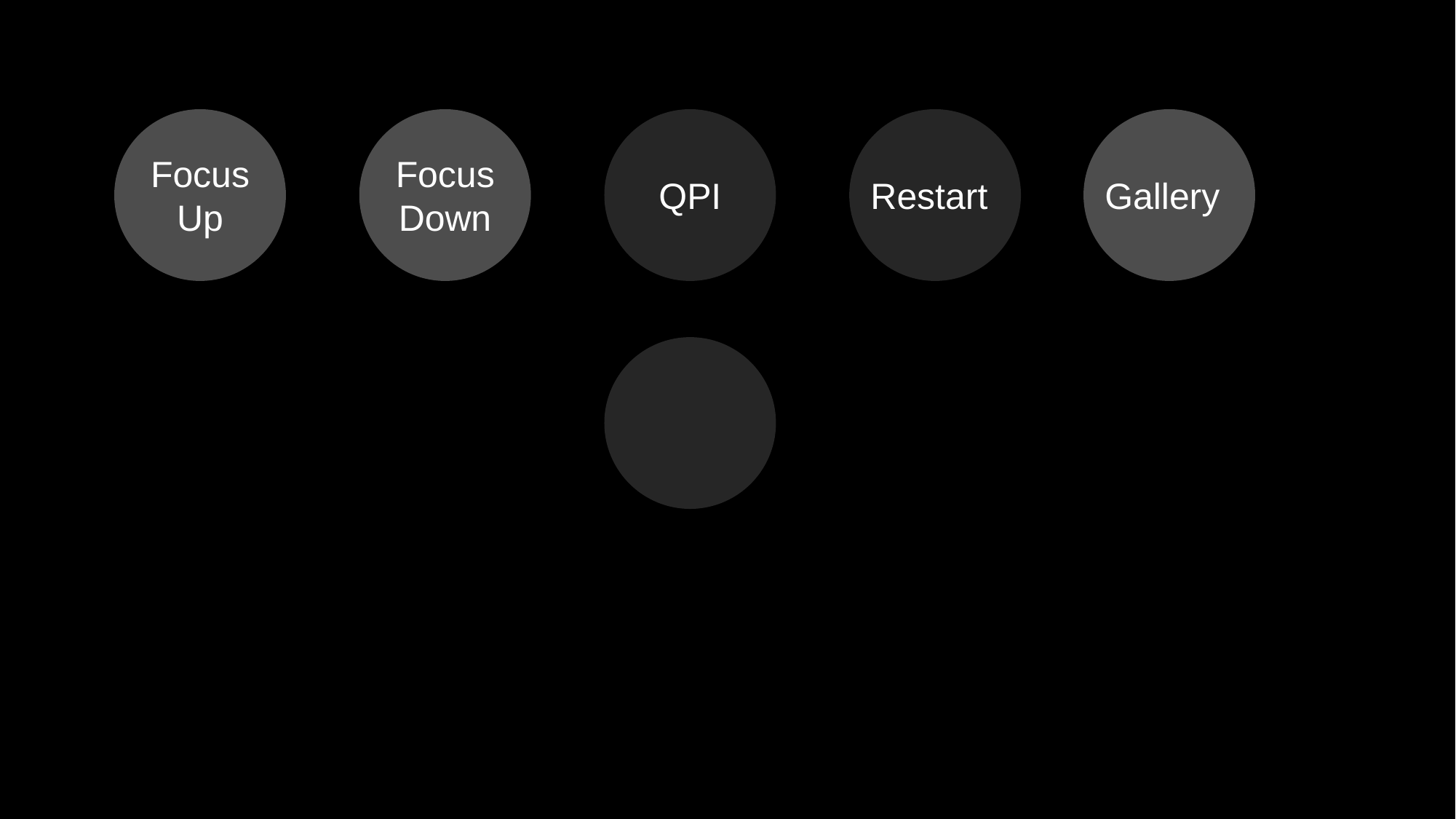

Focus
Up
Focus
Down
QPI
Restart
Gallery